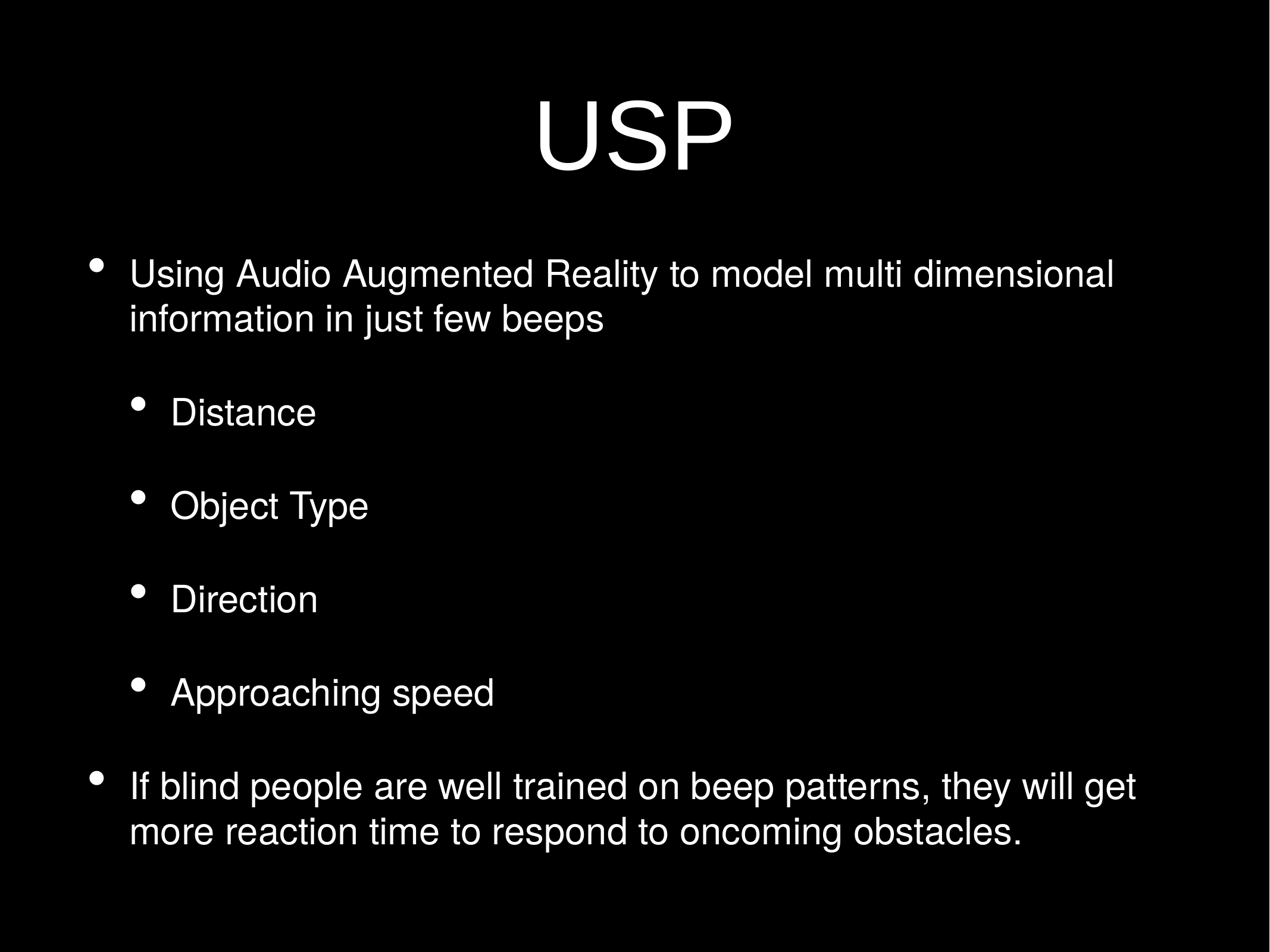

# USP
Using Audio Augmented Reality to model multi dimensional information in just few beeps
Distance
Object Type
Direction
Approaching speed
If blind people are well trained on beep patterns, they will get more reaction time to respond to oncoming obstacles.